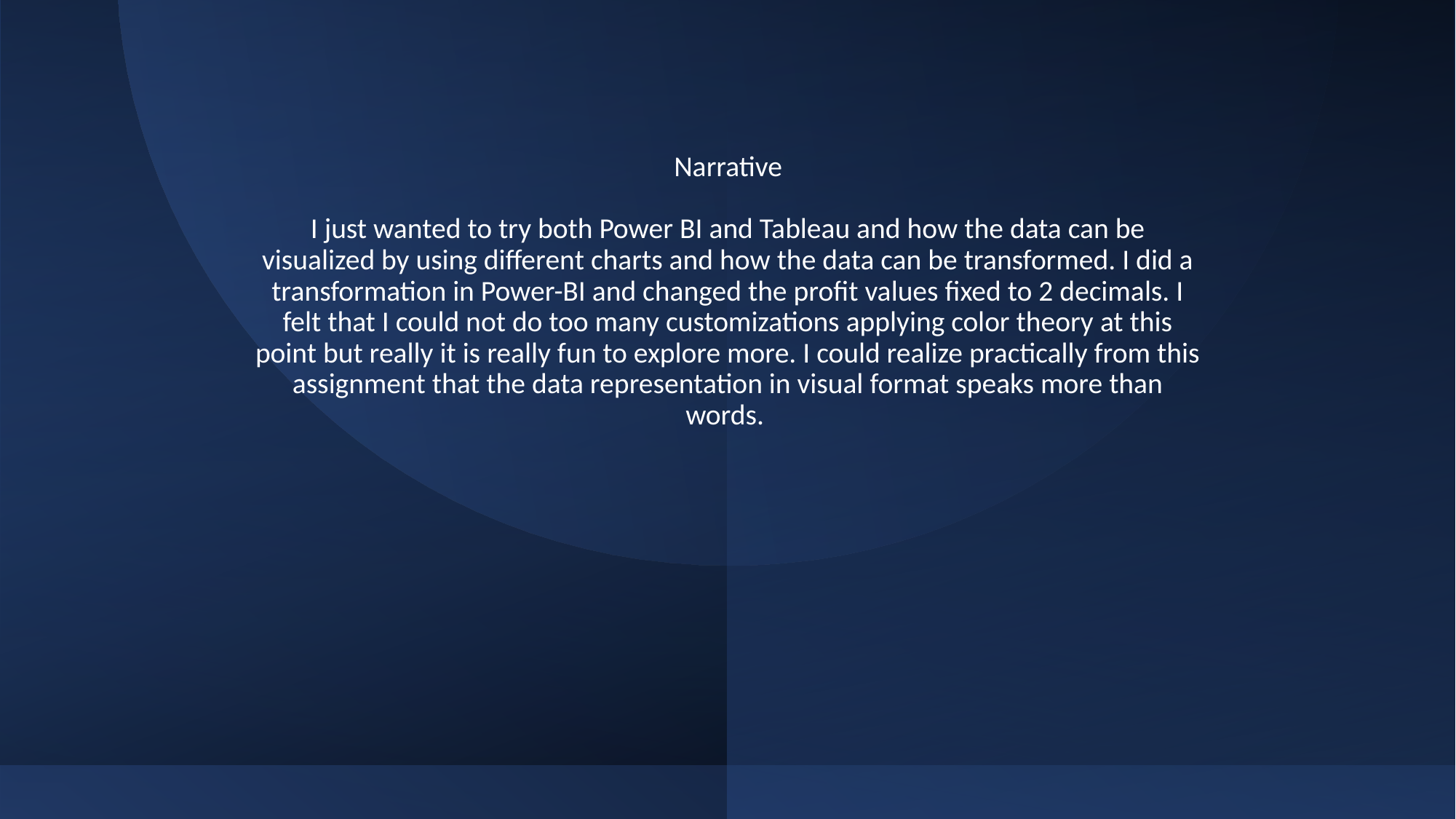

# Narrative I just wanted to try both Power BI and Tableau and how the data can be visualized by using different charts and how the data can be transformed. I did a transformation in Power-BI and changed the profit values fixed to 2 decimals. I felt that I could not do too many customizations applying color theory at this point but really it is really fun to explore more. I could realize practically from this assignment that the data representation in visual format speaks more than words.